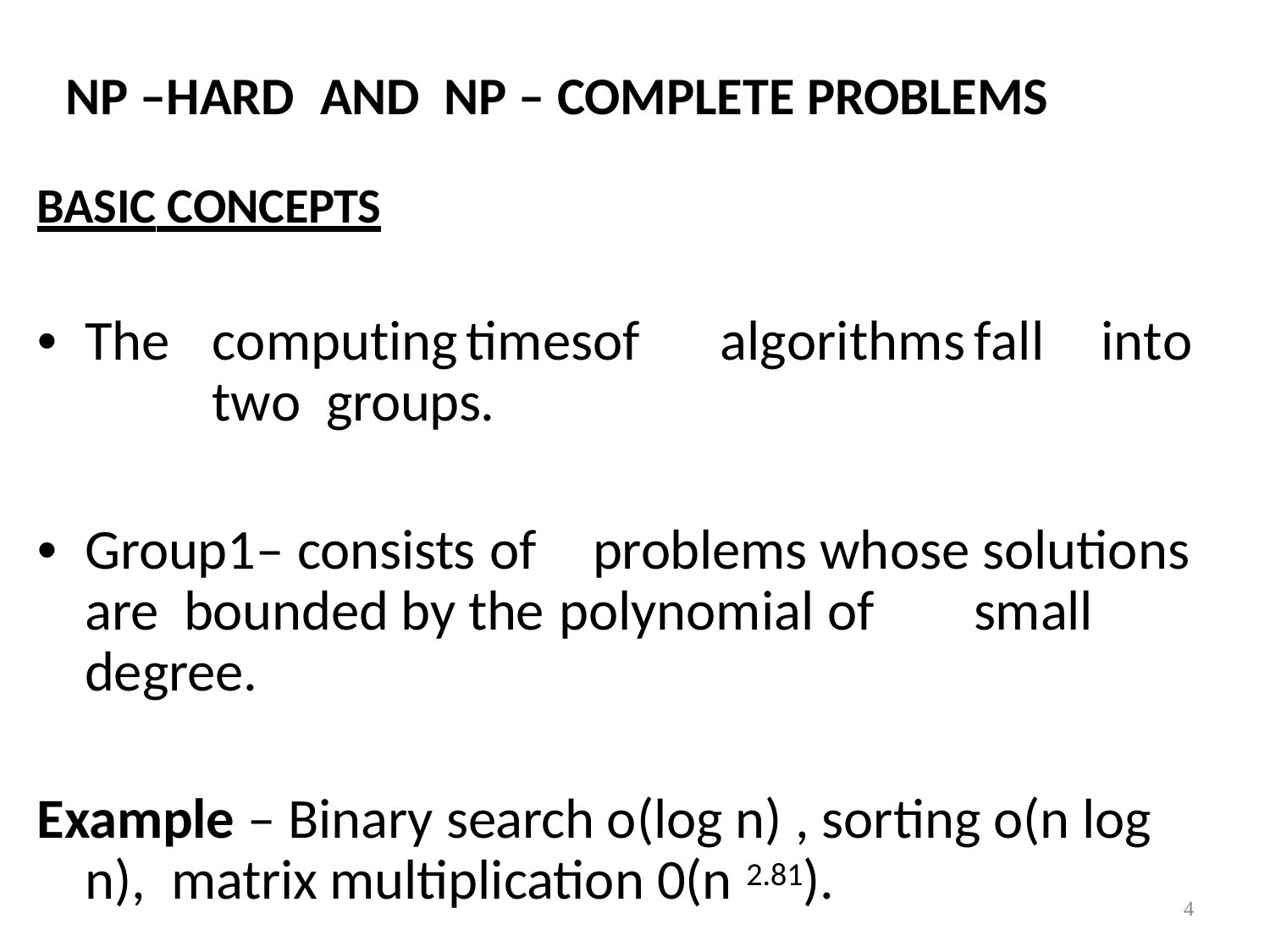

# NP –HARD	AND	NP – COMPLETE PROBLEMS
BASIC CONCEPTS

•	The	computing	times	of	algorithms	fall	into	two  groups.

•	Group1– consists of	problems whose solutions are  bounded by the polynomial of	small degree.

Example – Binary search o(log n) , sorting o(n log n),  matrix multiplication 0(n 2.81).
4